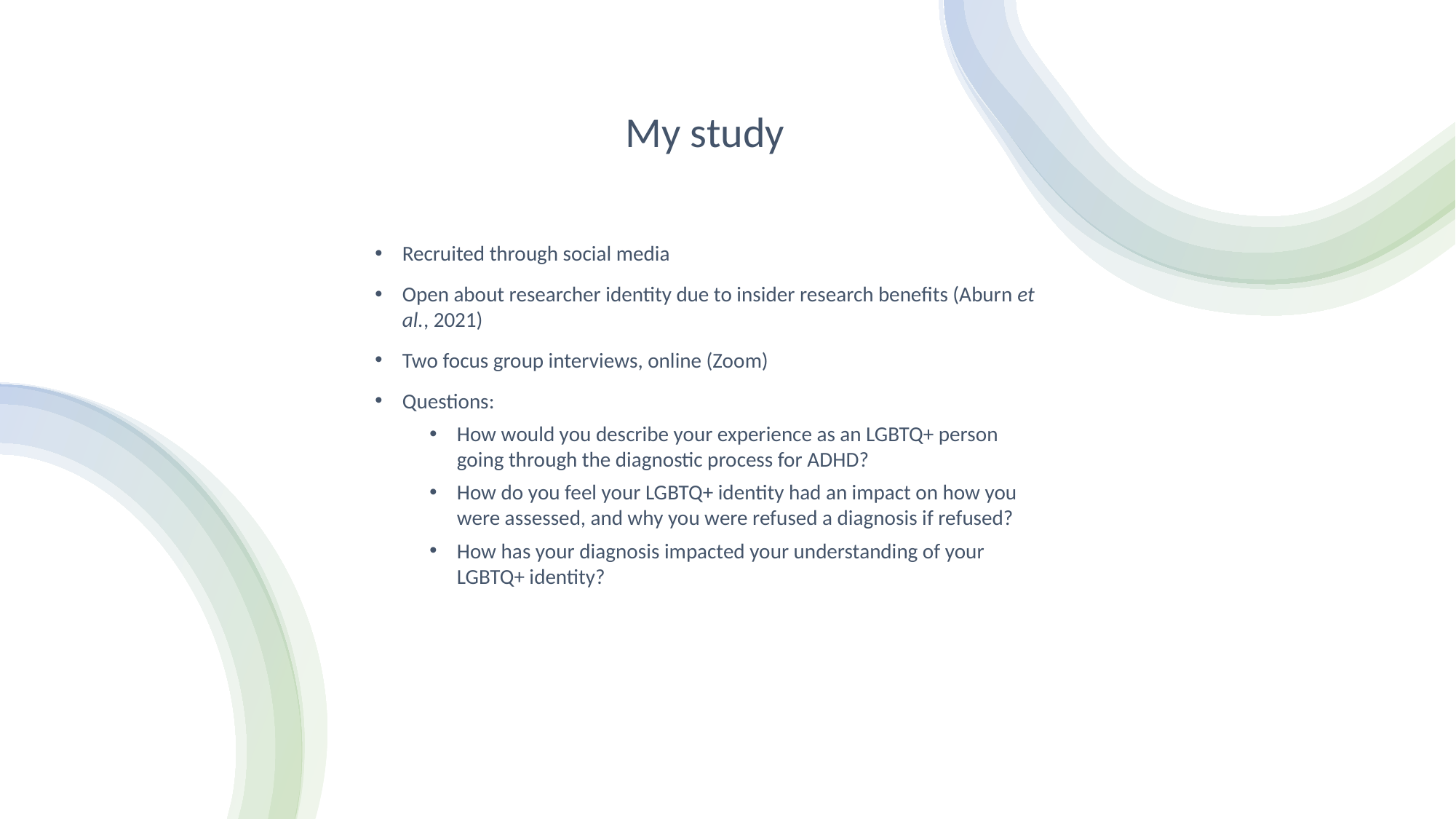

# My study
Recruited through social media
Open about researcher identity due to insider research benefits (Aburn et al., 2021)
Two focus group interviews, online (Zoom)
Questions:
How would you describe your experience as an LGBTQ+ person going through the diagnostic process for ADHD?
How do you feel your LGBTQ+ identity had an impact on how you were assessed, and why you were refused a diagnosis if refused?
How has your diagnosis impacted your understanding of your LGBTQ+ identity?